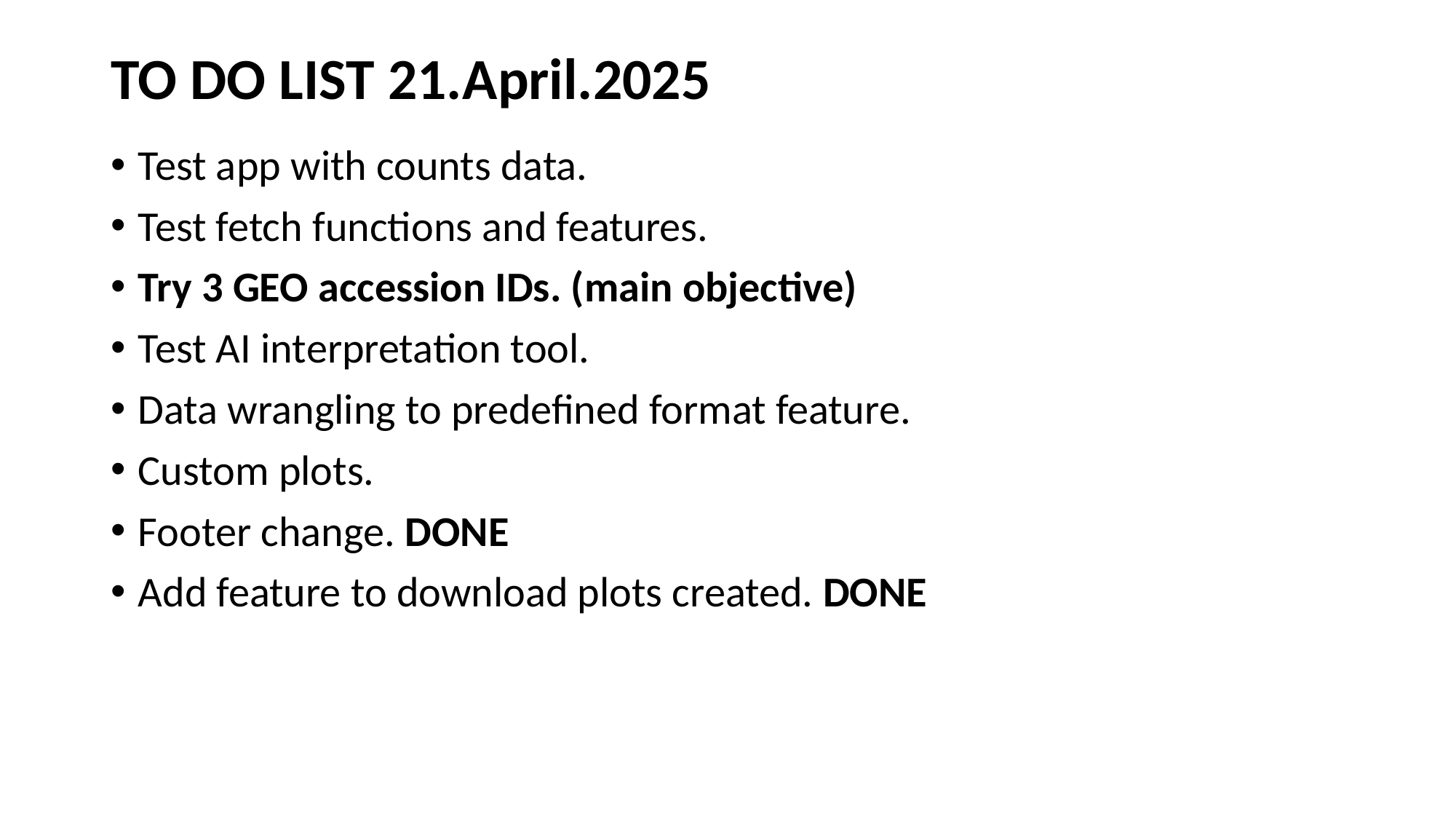

# TO DO LIST 21.April.2025
Test app with counts data.
Test fetch functions and features.
Try 3 GEO accession IDs. (main objective)
Test AI interpretation tool.
Data wrangling to predefined format feature.
Custom plots.
Footer change. DONE
Add feature to download plots created. DONE